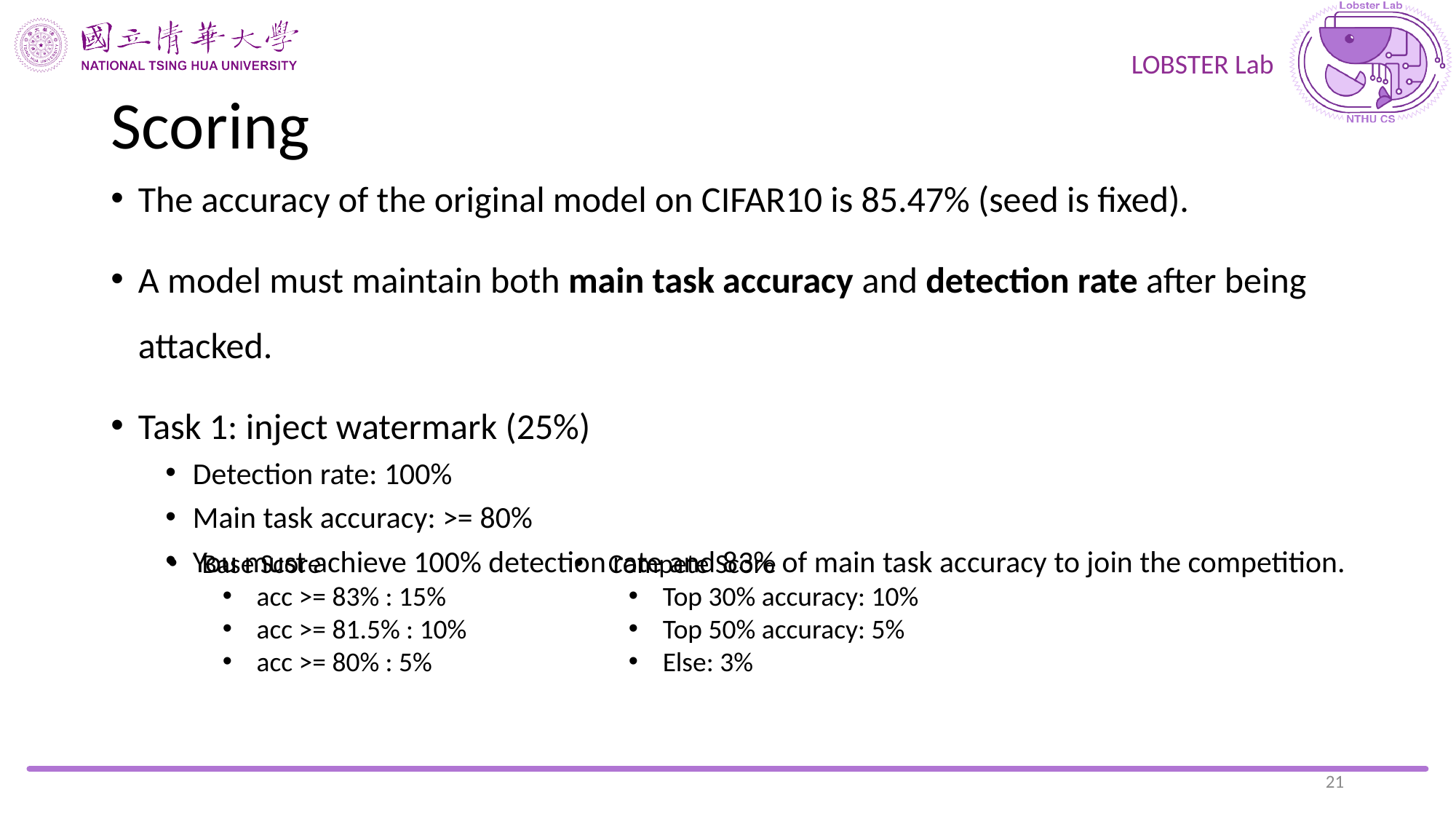

# Scoring
The accuracy of the original model on CIFAR10 is 85.47% (seed is fixed).
A model must maintain both main task accuracy and detection rate after being attacked.
Task 1: inject watermark (25%)
Detection rate: 100%
Main task accuracy: >= 80%
You must achieve 100% detection rate and 83% of main task accuracy to join the competition.
Base Score
acc >= 83% : 15%
acc >= 81.5% : 10%
acc >= 80% : 5%
Compete Score
Top 30% accuracy: 10%
Top 50% accuracy: 5%
Else: 3%

21